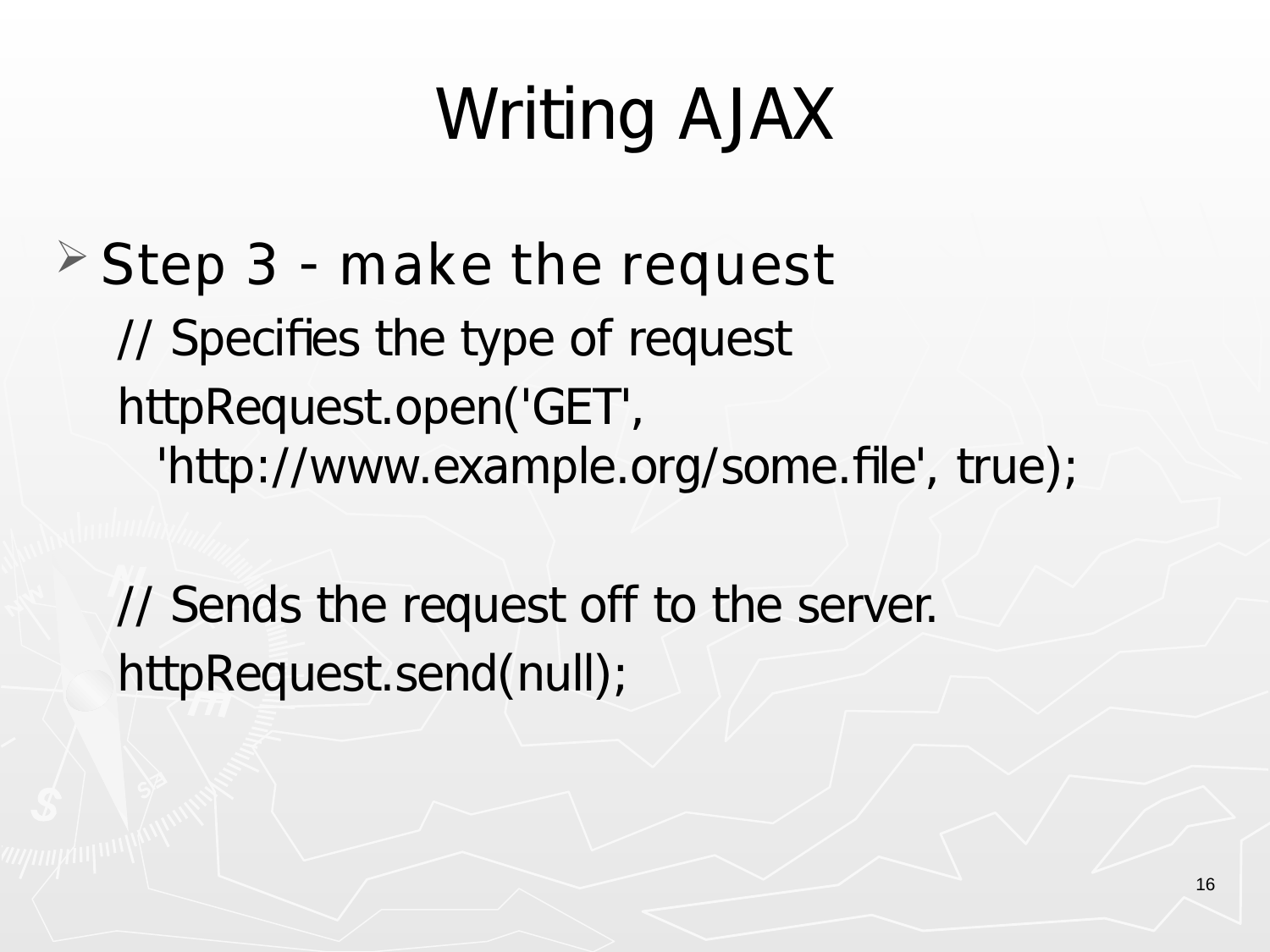

# Writing AJAX
Step 3 - make the request
// Specifies the type of request
httpRequest.open('GET', 'http://www.example.org/some.file', true);

// Sends the request off to the server.
httpRequest.send(null);

16